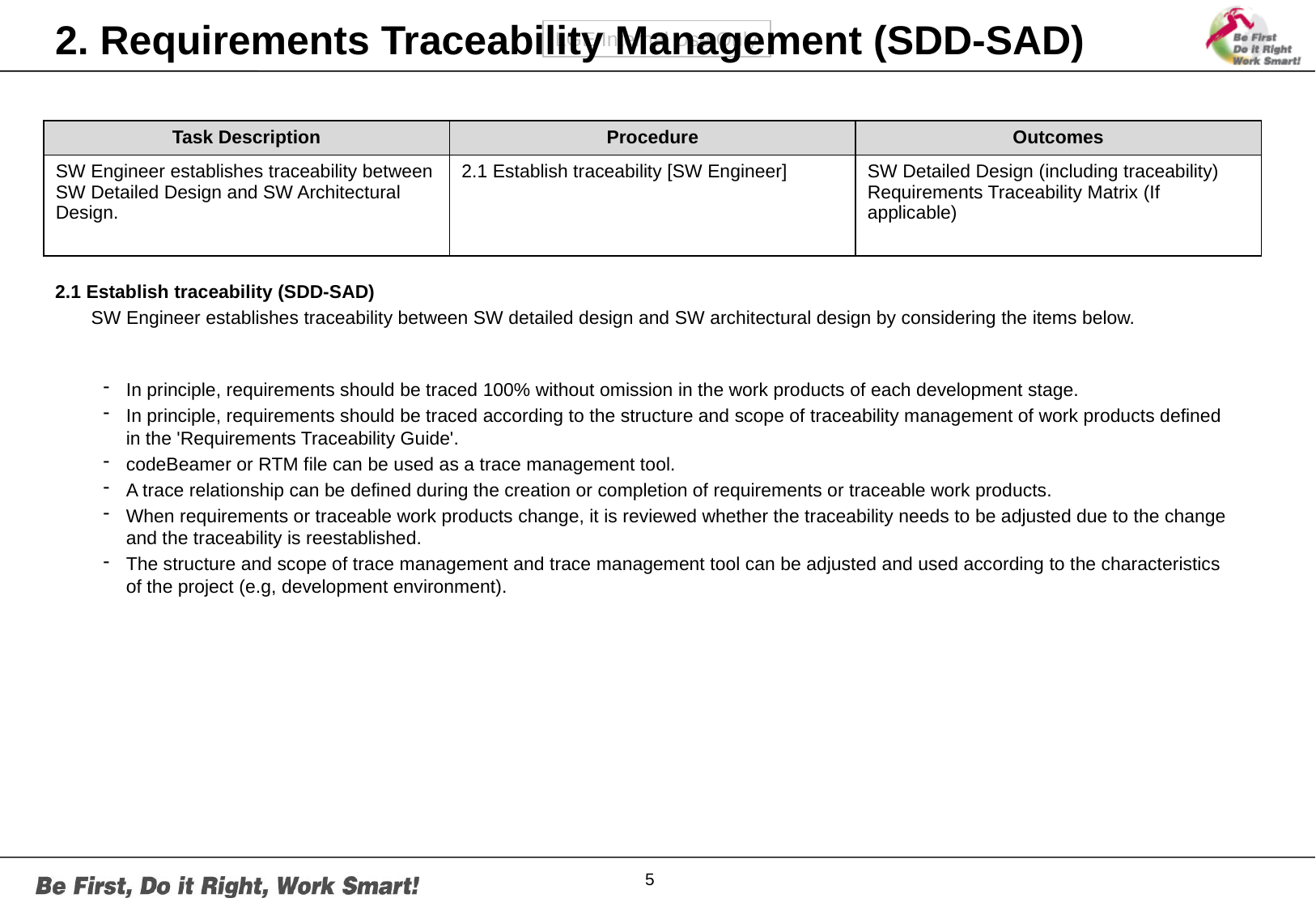

# 2. Requirements Traceability Management (SDD-SAD)
| Task Description | Procedure | Outcomes |
| --- | --- | --- |
| SW Engineer establishes traceability between SW Detailed Design and SW Architectural Design. | 2.1 Establish traceability [SW Engineer] | SW Detailed Design (including traceability) Requirements Traceability Matrix (If applicable) |
2.1 Establish traceability (SDD-SAD)
SW Engineer establishes traceability between SW detailed design and SW architectural design by considering the items below.

In principle, requirements should be traced 100% without omission in the work products of each development stage.
In principle, requirements should be traced according to the structure and scope of traceability management of work products defined in the 'Requirements Traceability Guide'.
codeBeamer or RTM file can be used as a trace management tool.
A trace relationship can be defined during the creation or completion of requirements or traceable work products.
When requirements or traceable work products change, it is reviewed whether the traceability needs to be adjusted due to the change and the traceability is reestablished.
The structure and scope of trace management and trace management tool can be adjusted and used according to the characteristics of the project (e.g, development environment).

5